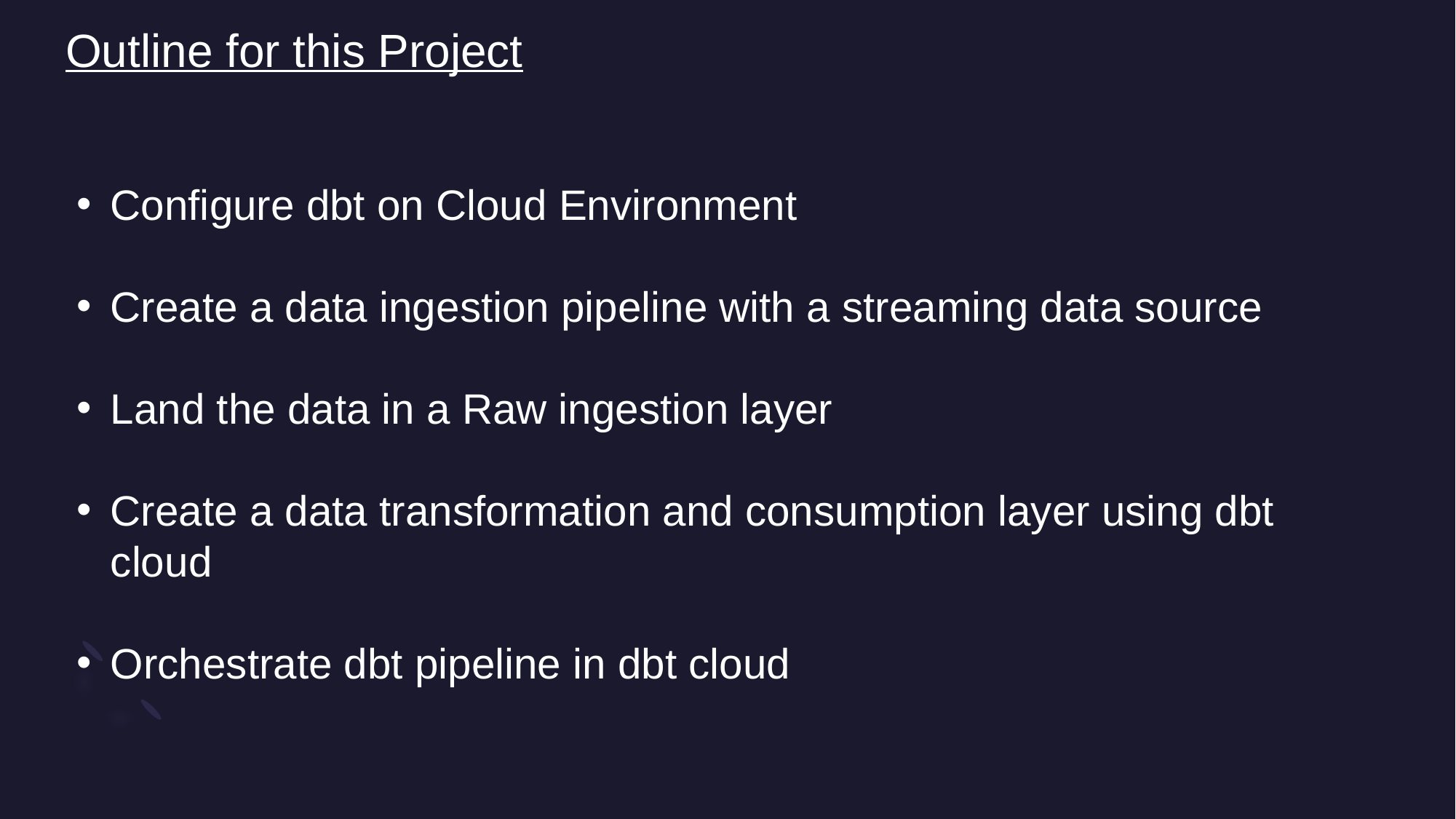

# Outline for this Project

Configure dbt on Cloud Environment

Create a data ingestion pipeline with a streaming data source

Land the data in a Raw ingestion layer

Create a data transformation and consumption layer using dbt cloud

Orchestrate dbt pipeline in dbt cloud